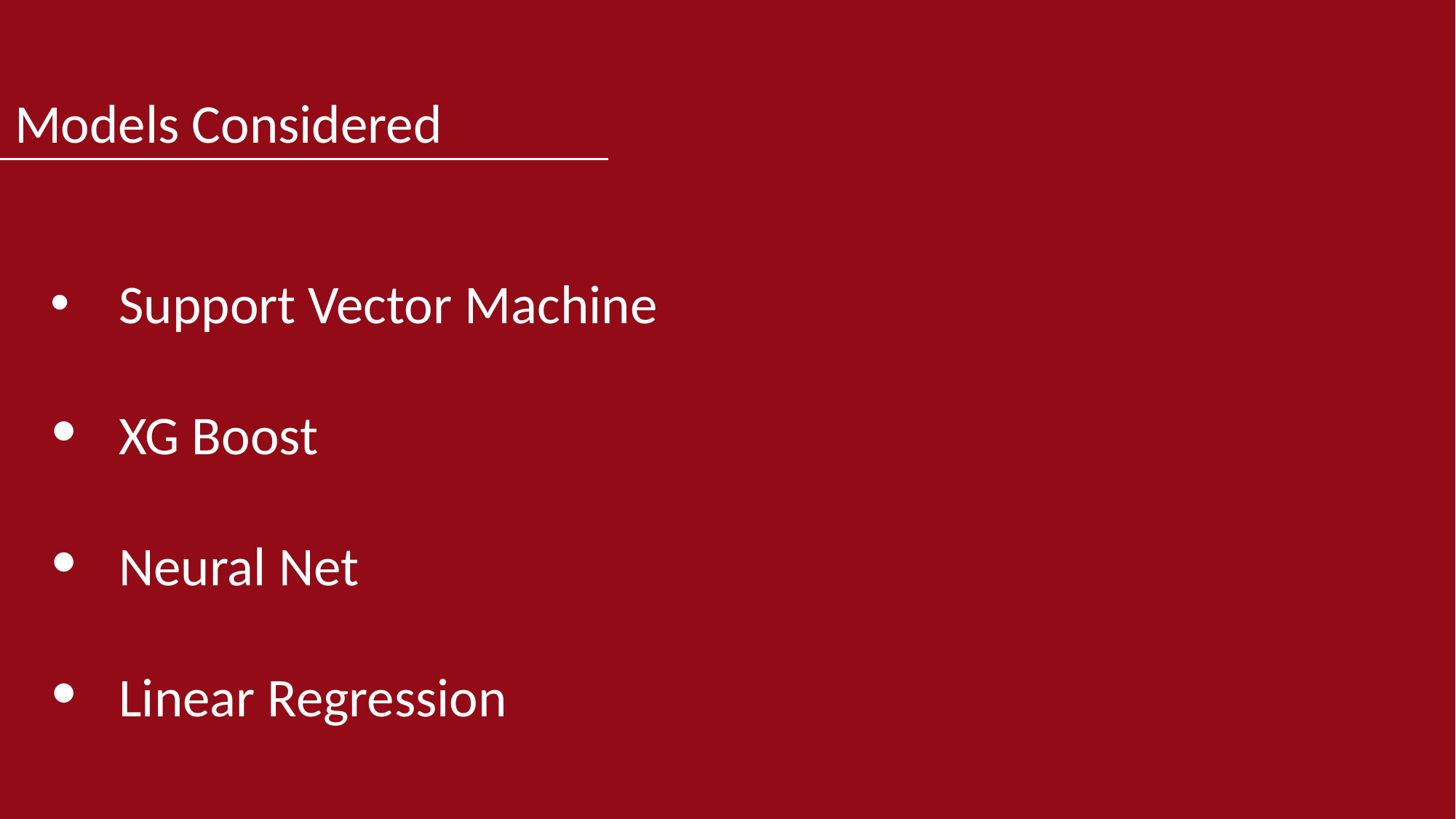

# Models Considered
Support Vector Machine
XG Boost
Neural Net
Linear Regression